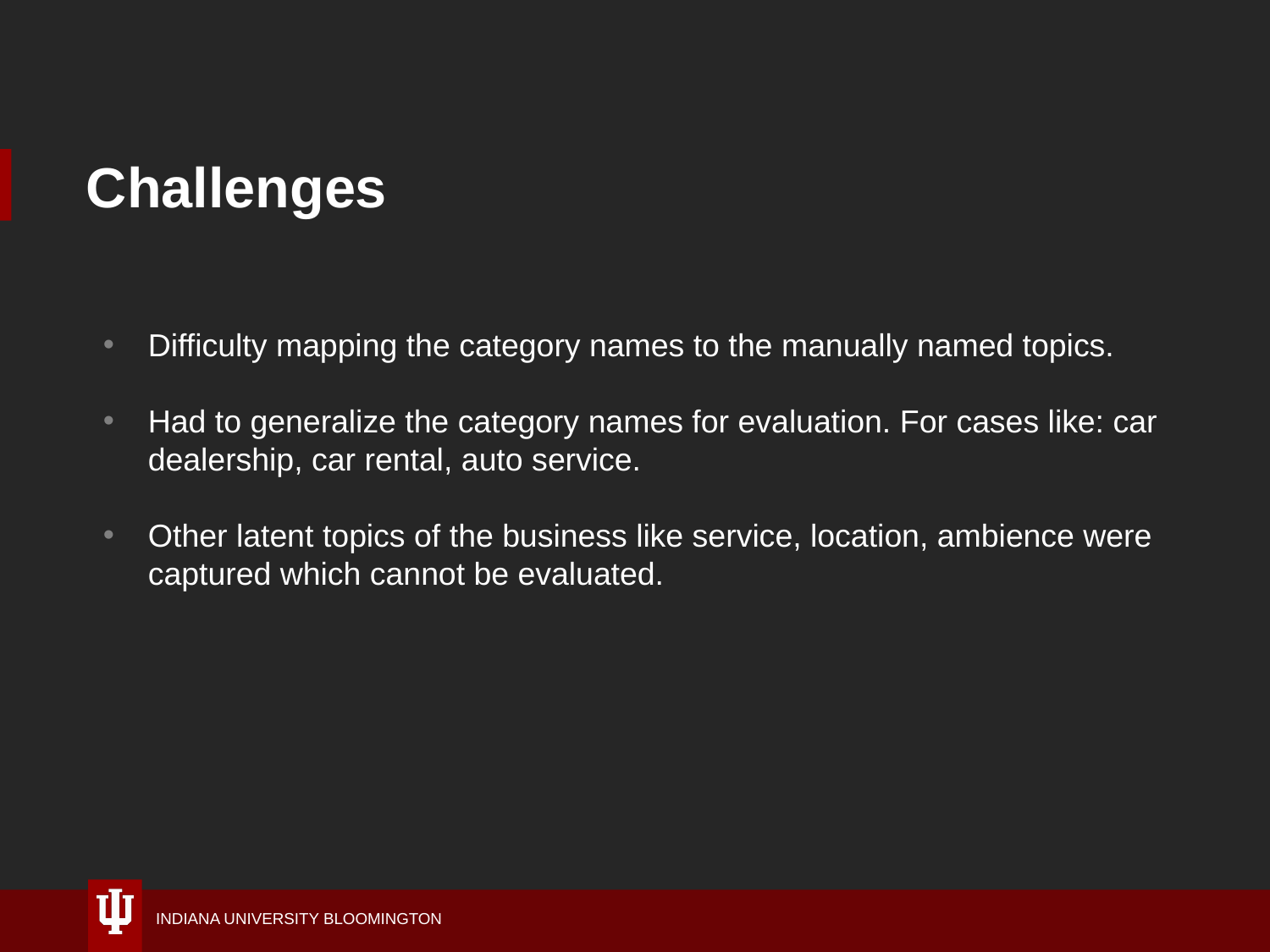

# Challenges

Difficulty mapping the category names to the manually named topics.

Had to generalize the category names for evaluation. For cases like: car dealership, car rental, auto service.

Other latent topics of the business like service, location, ambience were captured which cannot be evaluated.